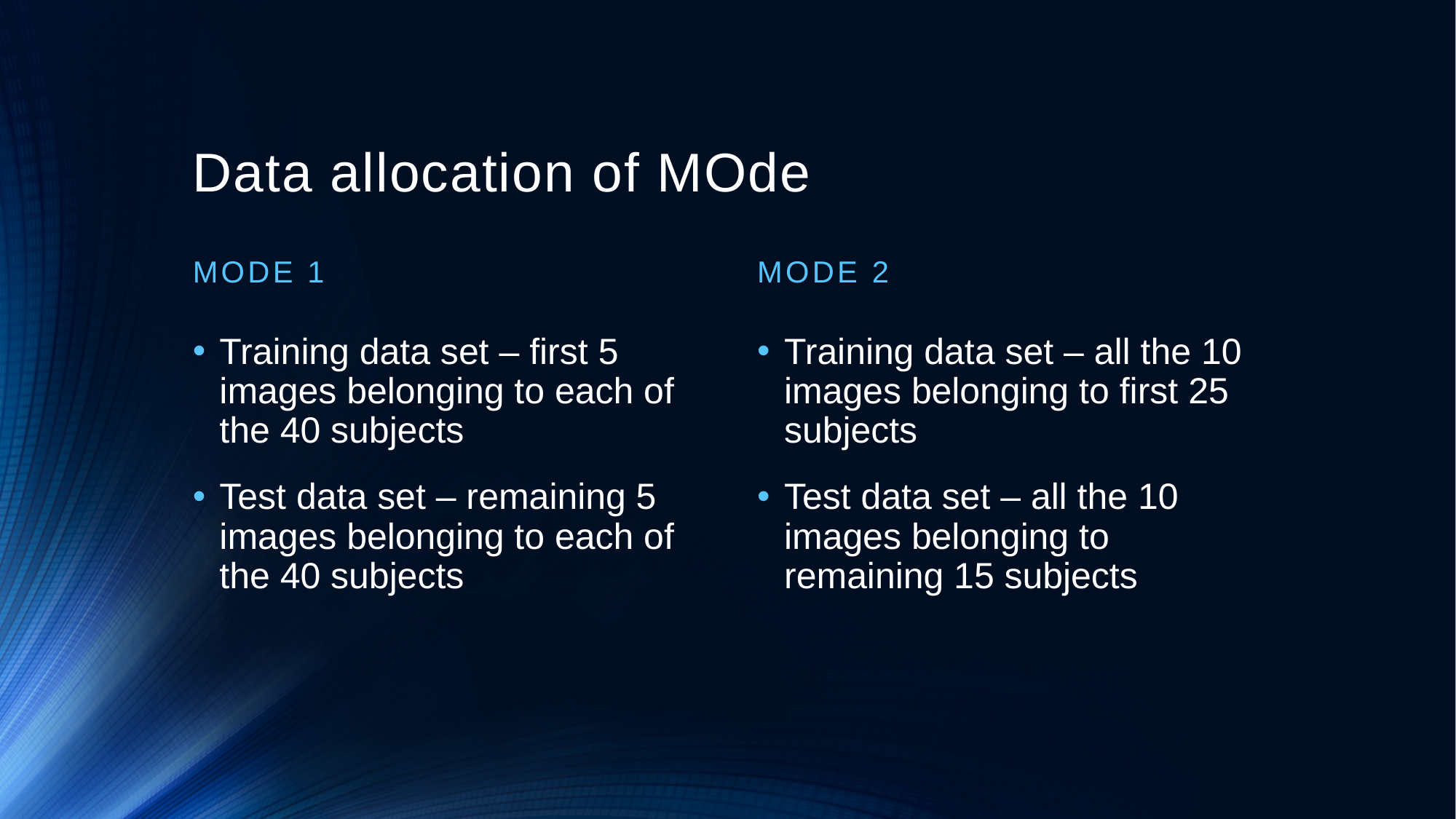

# Data allocation of MOde
Mode 1
Mode 2
Training data set – first 5 images belonging to each of the 40 subjects
Test data set – remaining 5 images belonging to each of the 40 subjects

Training data set – all the 10 images belonging to first 25 subjects
Test data set – all the 10 images belonging to remaining 15 subjects